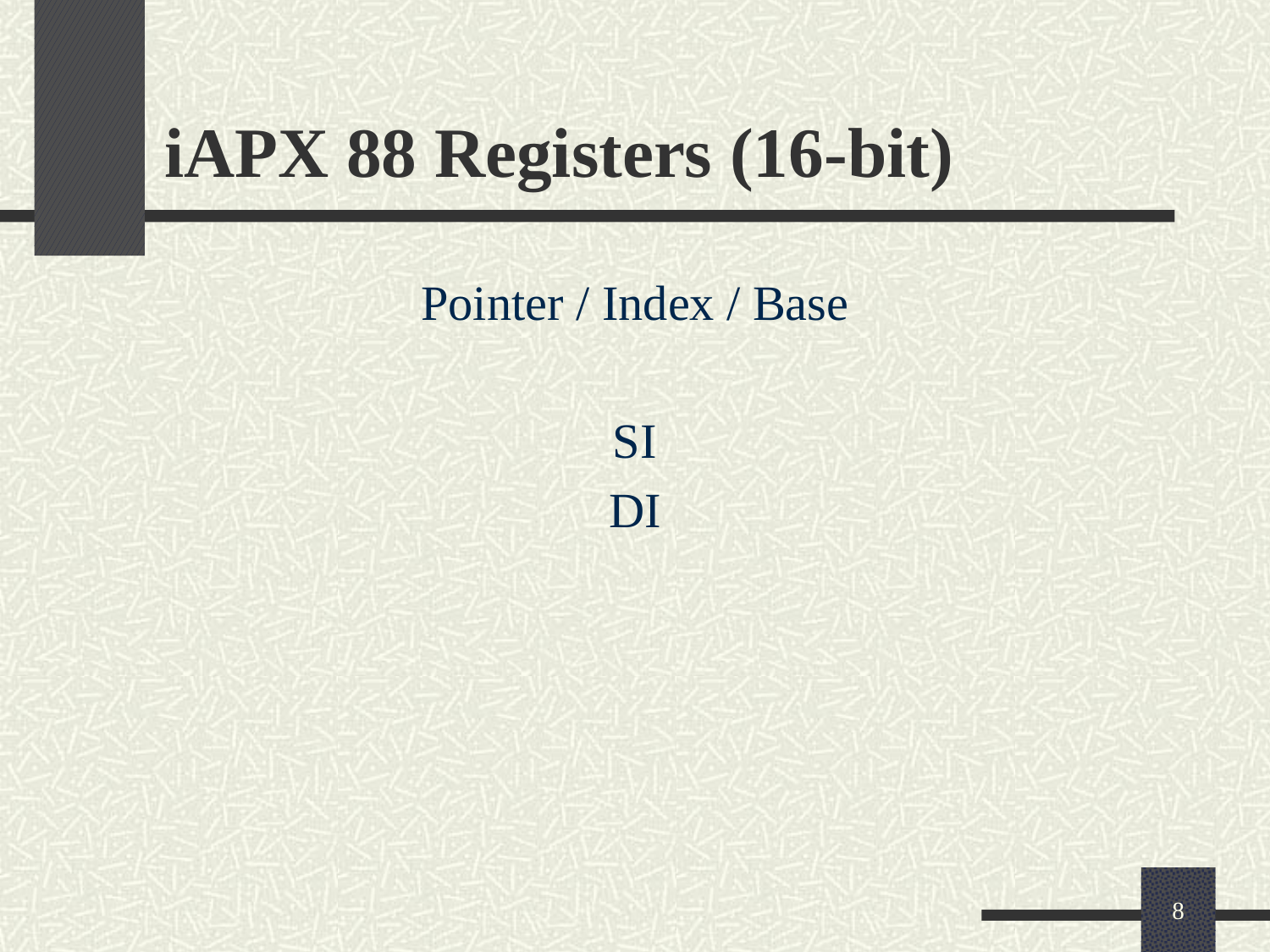

# iAPX 88 Registers (16-bit)
Pointer / Index / Base

SI
DI
8